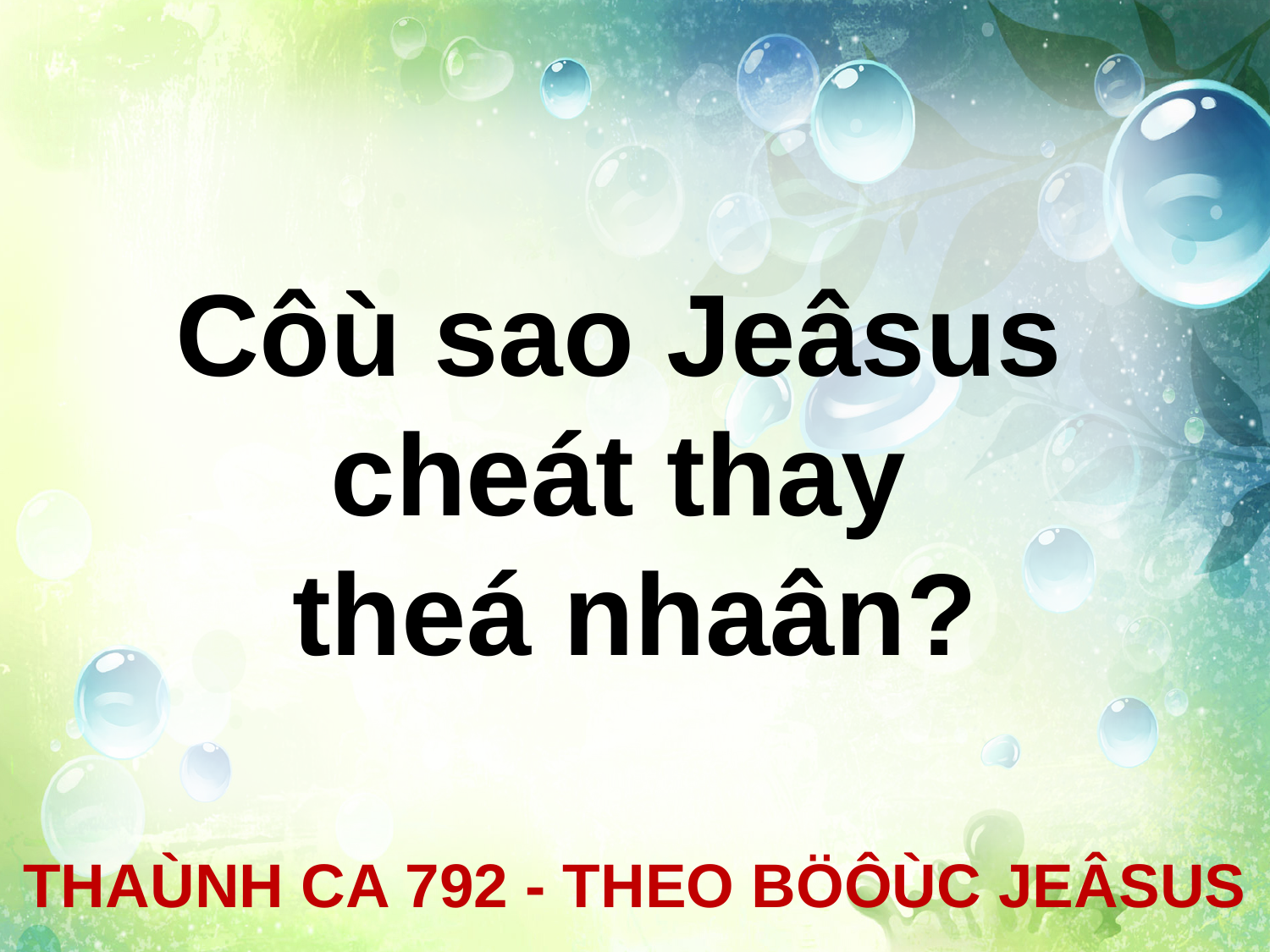

Côù sao Jeâsus
cheát thay
theá nhaân?
THAÙNH CA 792 - THEO BÖÔÙC JEÂSUS